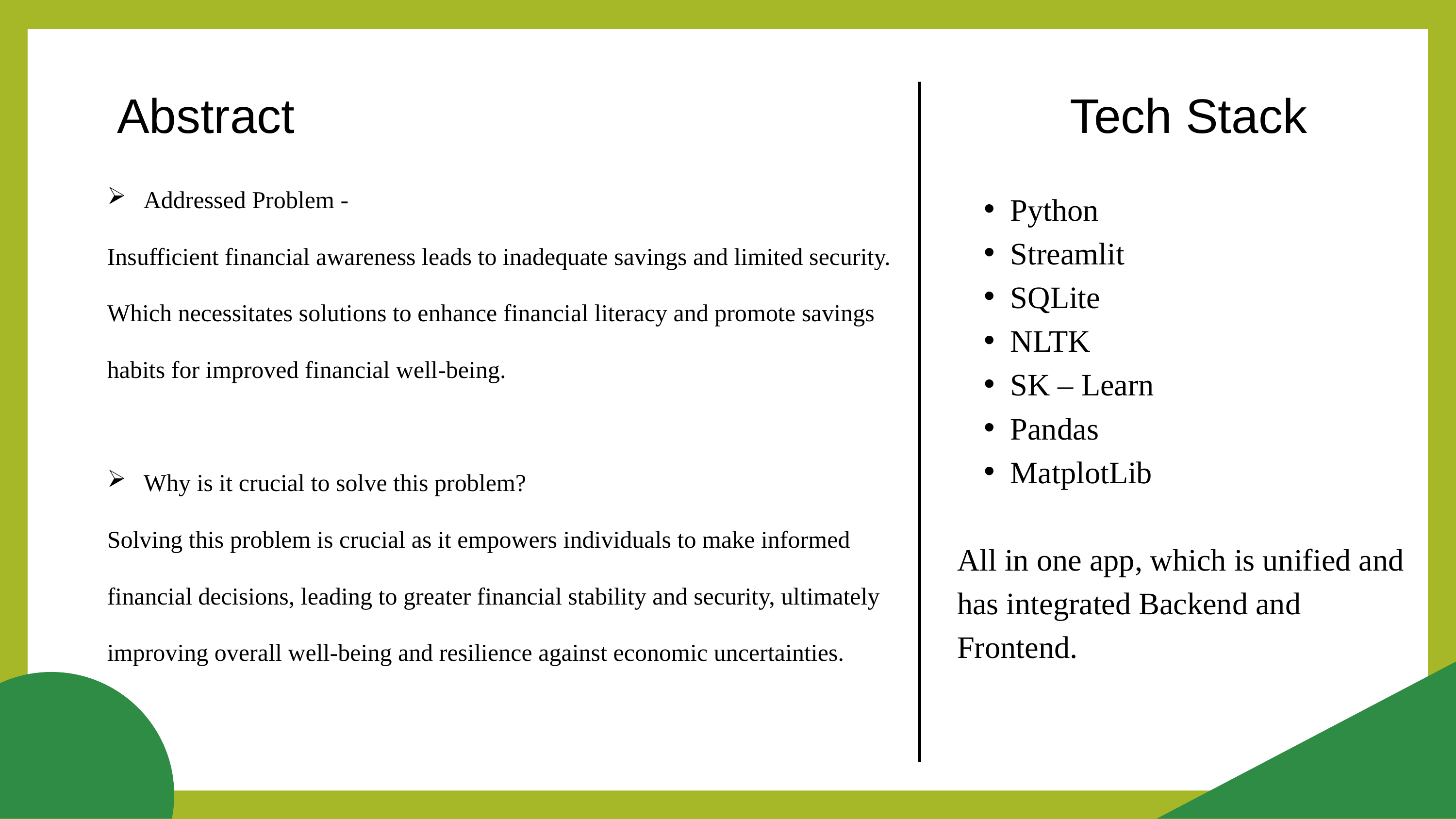

Abstract
Tech Stack

Addressed Problem -
Insufficient financial awareness leads to inadequate savings and limited security. Which necessitates solutions to enhance financial literacy and promote savings habits for improved financial well-being.

Why is it crucial to solve this problem?
Solving this problem is crucial as it empowers individuals to make informed financial decisions, leading to greater financial stability and security, ultimately improving overall well-being and resilience against economic uncertainties.
Python
Streamlit
SQLite
NLTK
SK – Learn
Pandas
MatplotLib

All in one app, which is unified and has integrated Backend and Frontend.